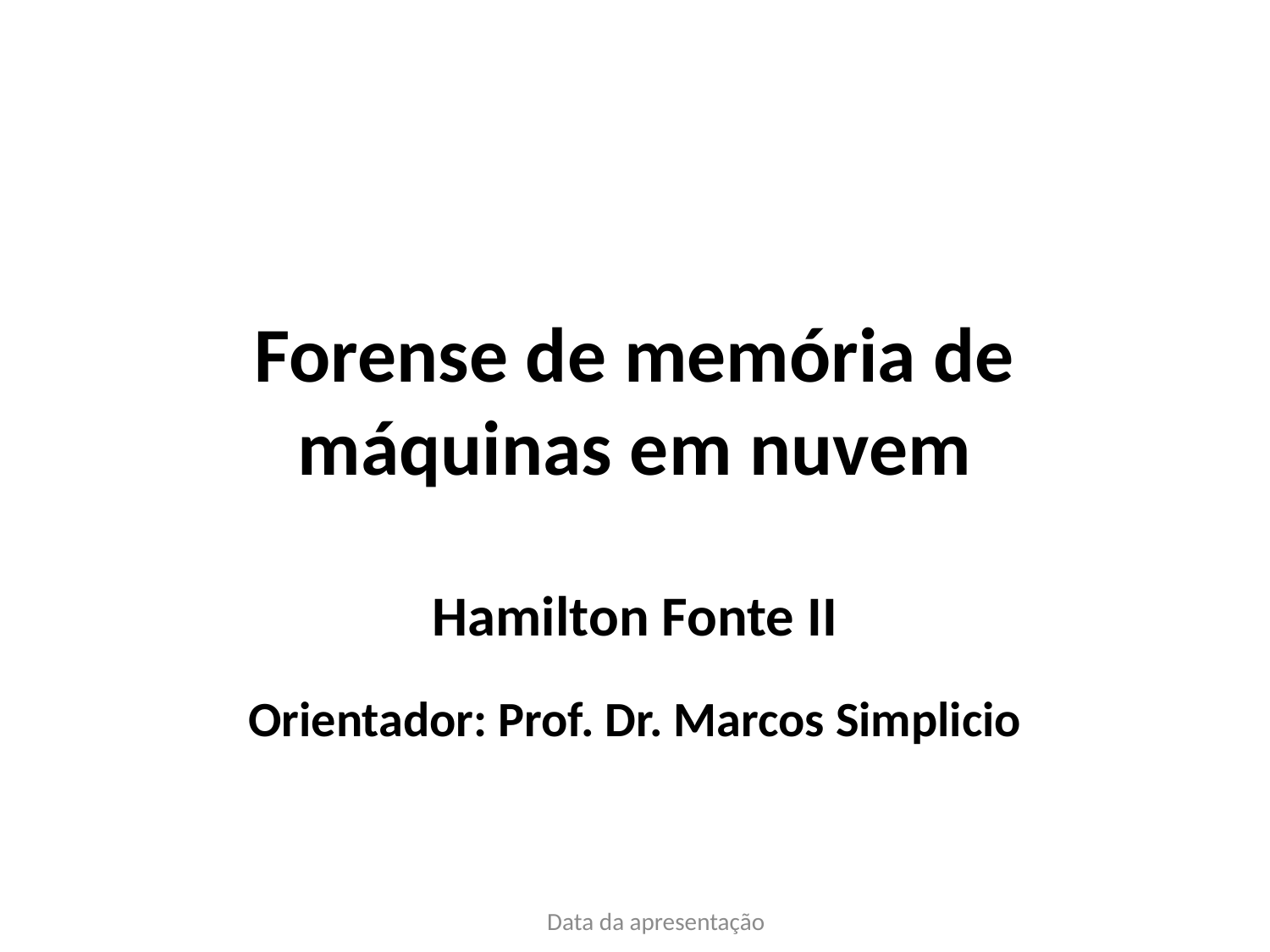

# Forense de memória de máquinas em nuvem
Hamilton Fonte II
Orientador: Prof. Dr. Marcos Simplicio

Data da apresentação